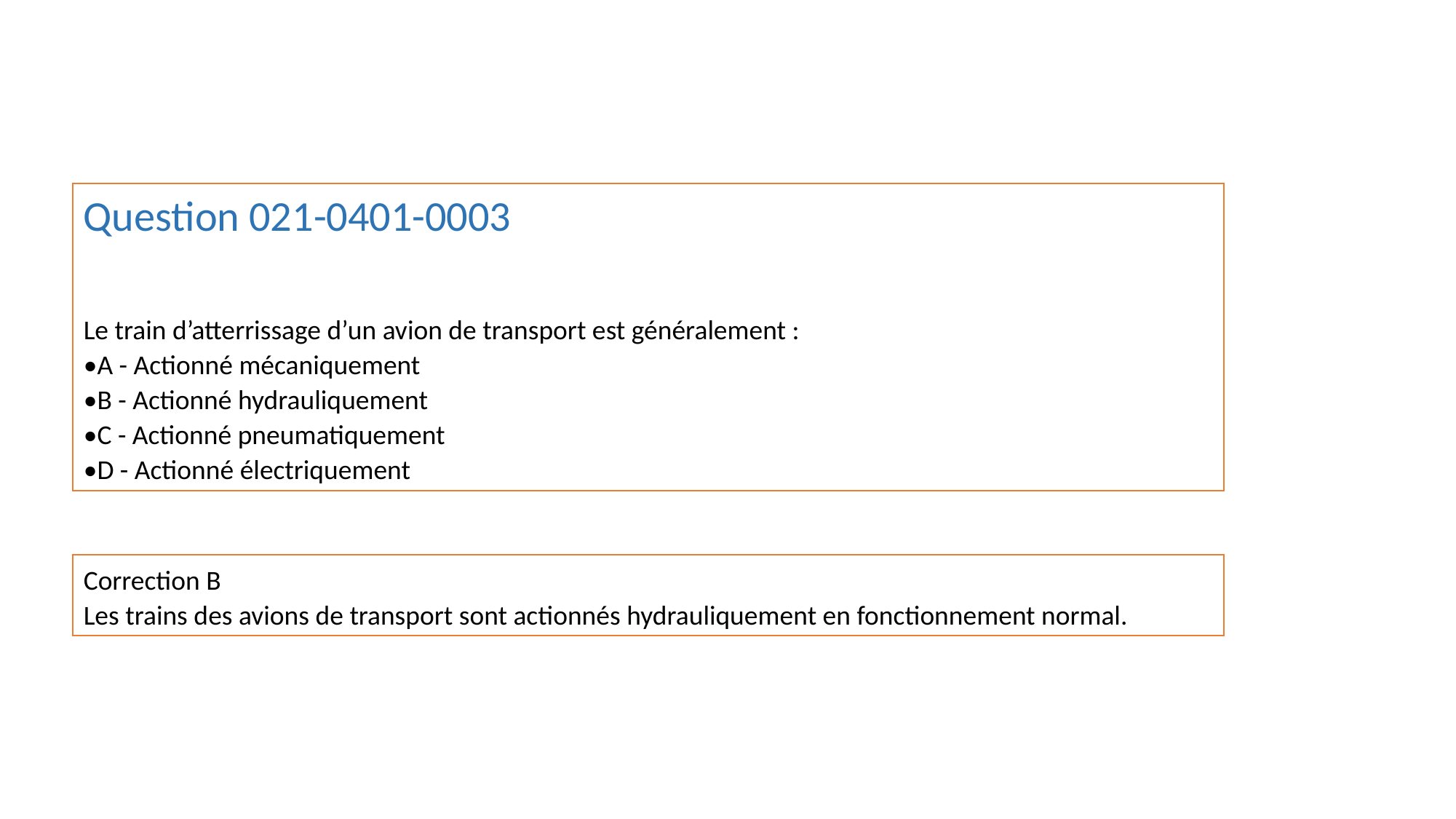

Question 021-0401-0003

Le train d’atterrissage d’un avion de transport est généralement :
•A - Actionné mécaniquement
•B - Actionné hydrauliquement
•C - Actionné pneumatiquement
•D - Actionné électriquement
Correction B
Les trains des avions de transport sont actionnés hydrauliquement en fonctionnement normal.